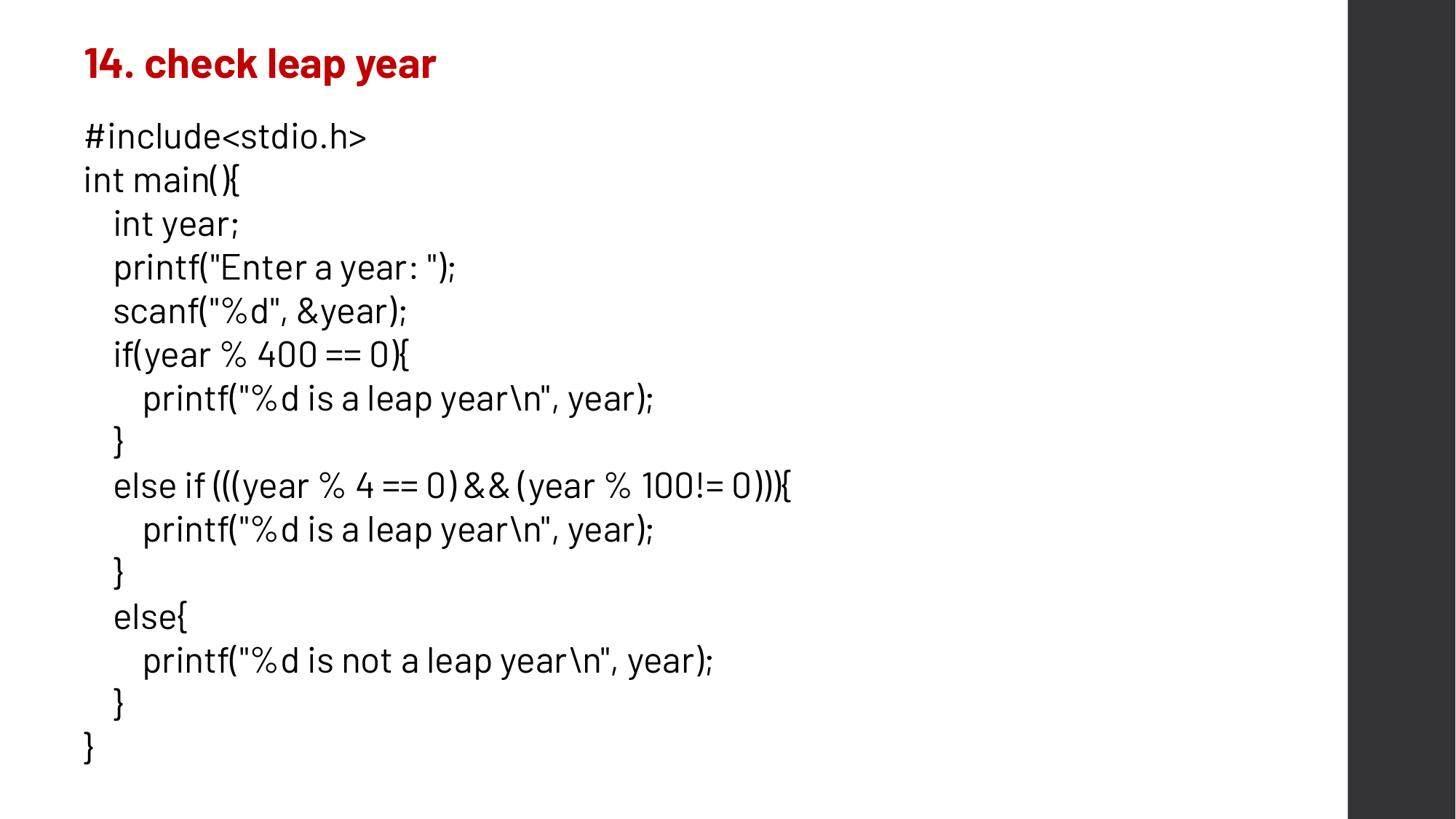

14. check leap year
#include<stdio.h>
int main(){
    int year;
    printf("Enter a year: ");
    scanf("%d", &year);
    if(year % 400 == 0){
        printf("%d is a leap year\n", year);
    }
    else if (((year % 4 == 0) && (year % 100!= 0))){
        printf("%d is a leap year\n", year);
    }
    else{
        printf("%d is not a leap year\n", year);
    }
}